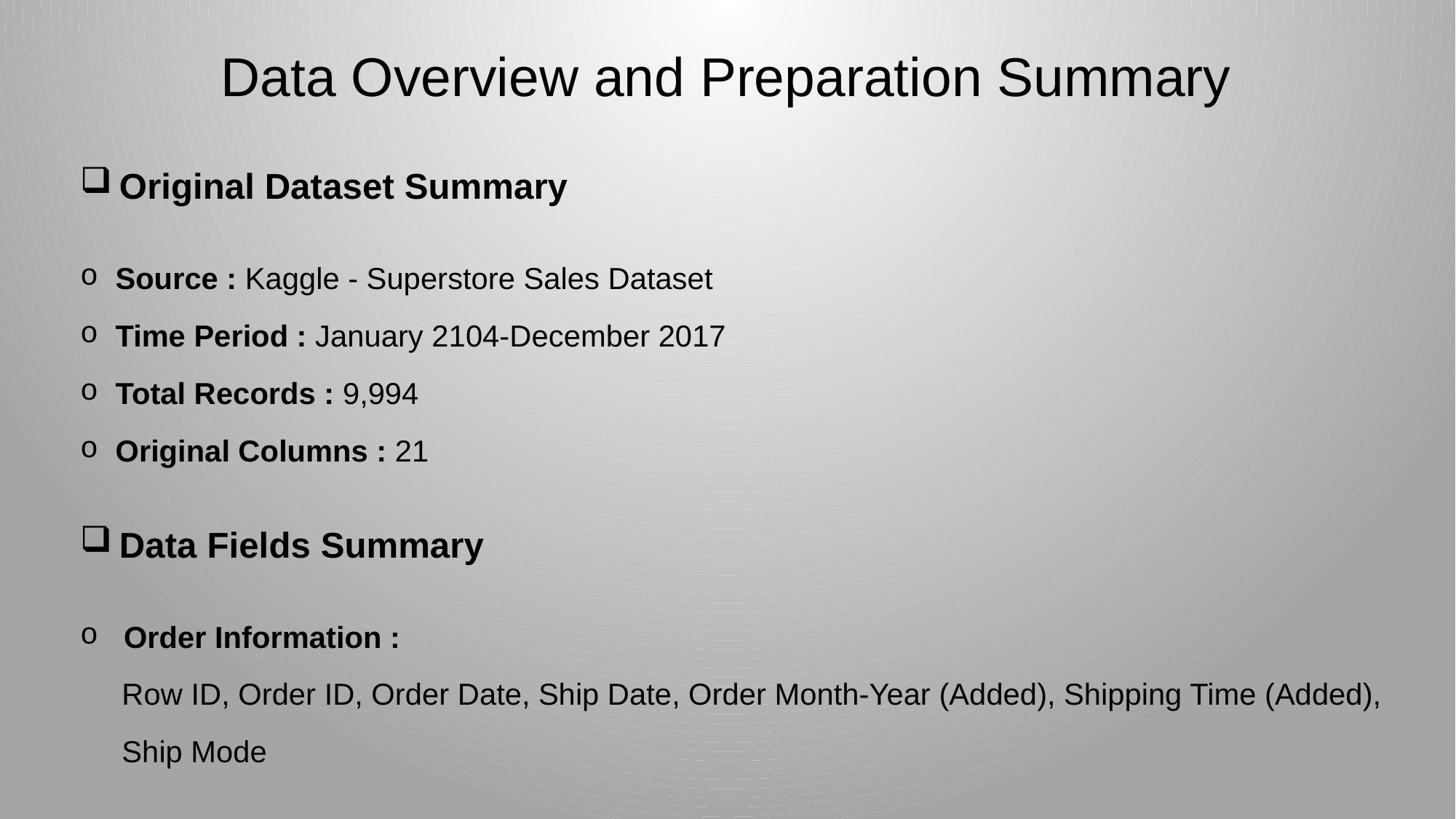

# Data Overview and Preparation Summary
 Original Dataset Summary

 Source : Kaggle - Superstore Sales Dataset
 Time Period : January 2104-December 2017
 Total Records : 9,994
 Original Columns : 21

 Data Fields Summary

  Order Information :
     Row ID, Order ID, Order Date, Ship Date, Order Month-Year (Added), Shipping Time (Added),
     Ship Mode